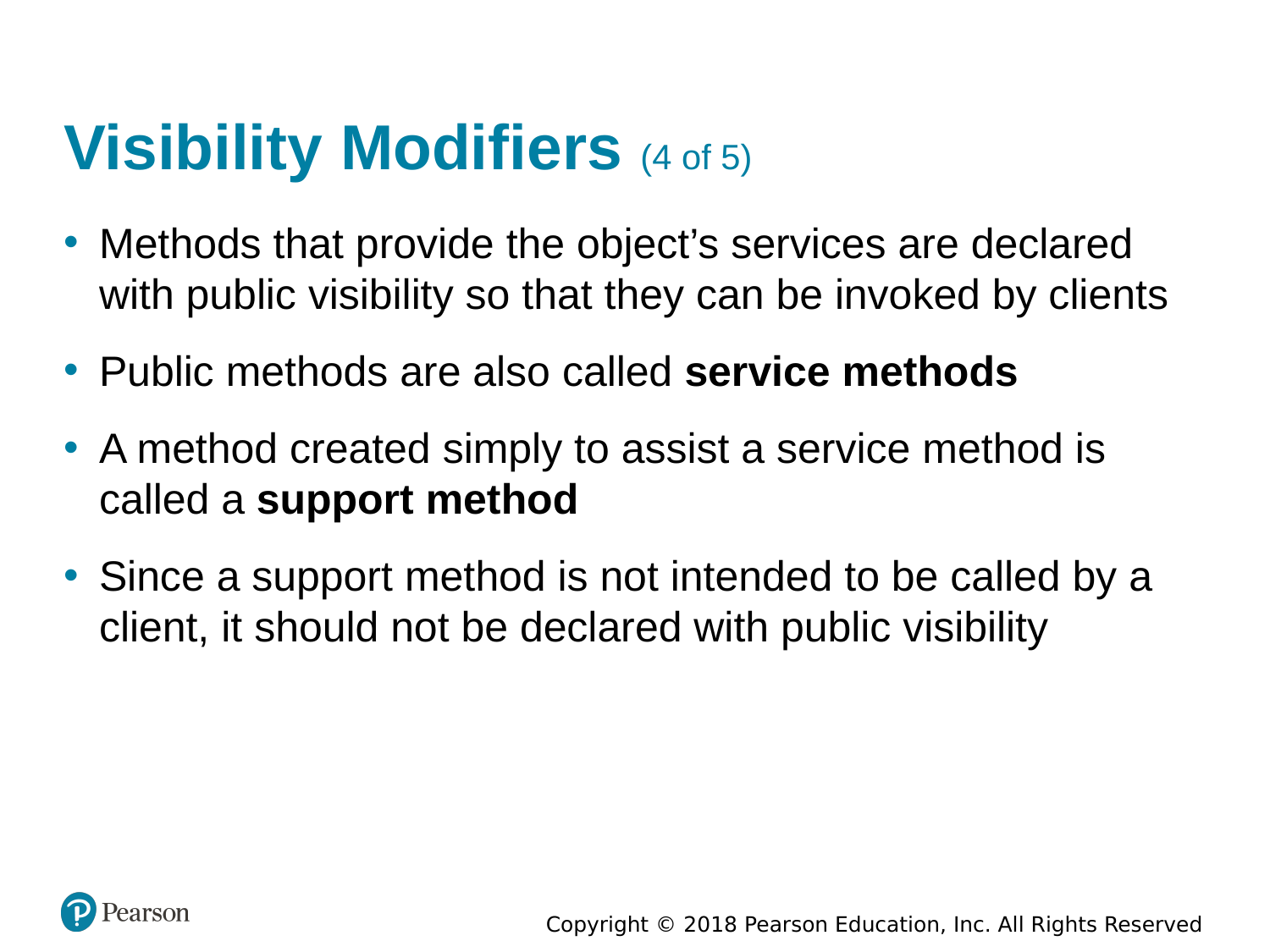

# Visibility Modifiers (4 of 5)
Methods that provide the object’s services are declared with public visibility so that they can be invoked by clients
Public methods are also called service methods
A method created simply to assist a service method is called a support method
Since a support method is not intended to be called by a client, it should not be declared with public visibility